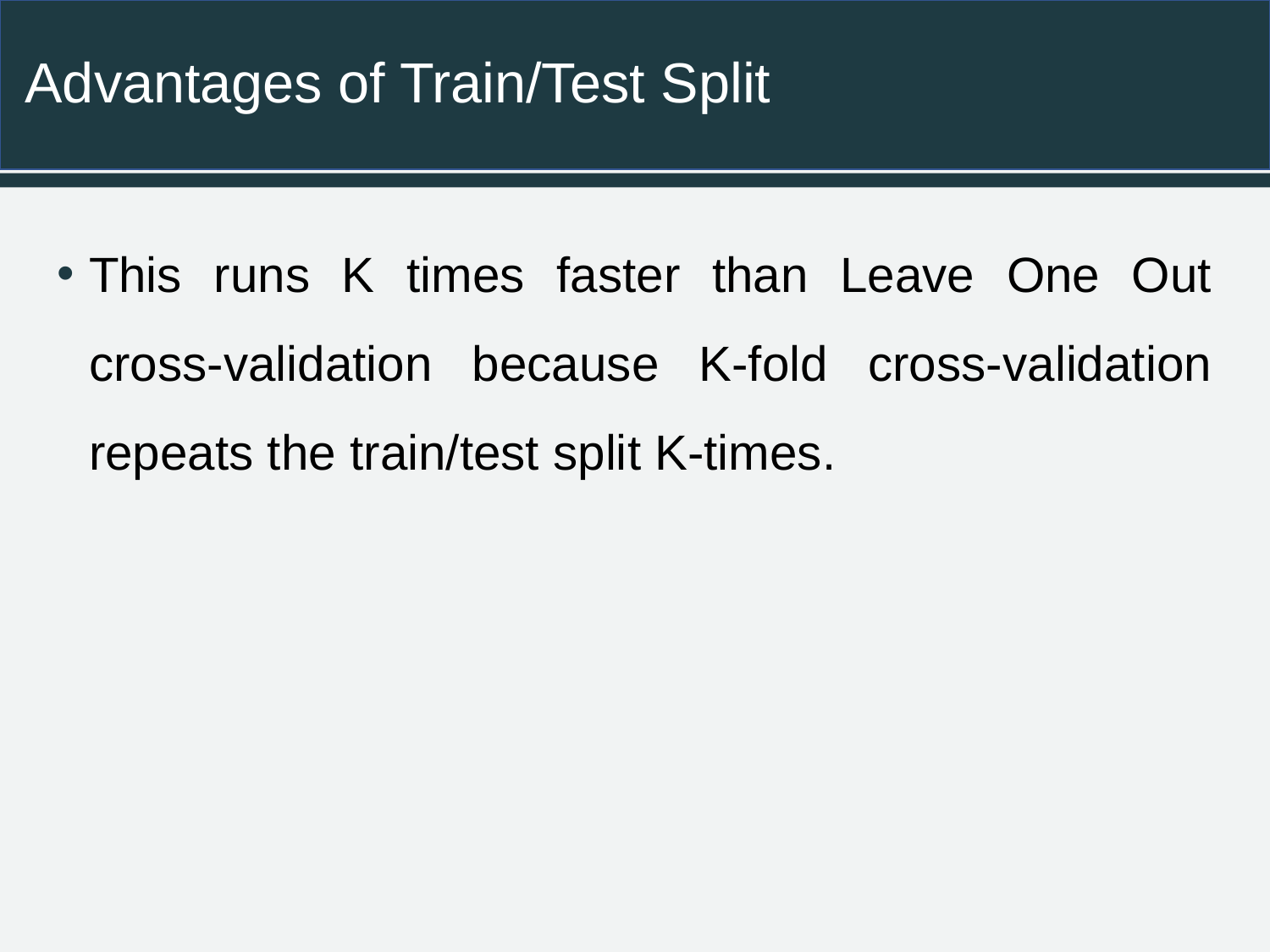

# Advantages of Train/Test Split
This runs K times faster than Leave One Out cross-validation because K-fold cross-validation repeats the train/test split K-times.